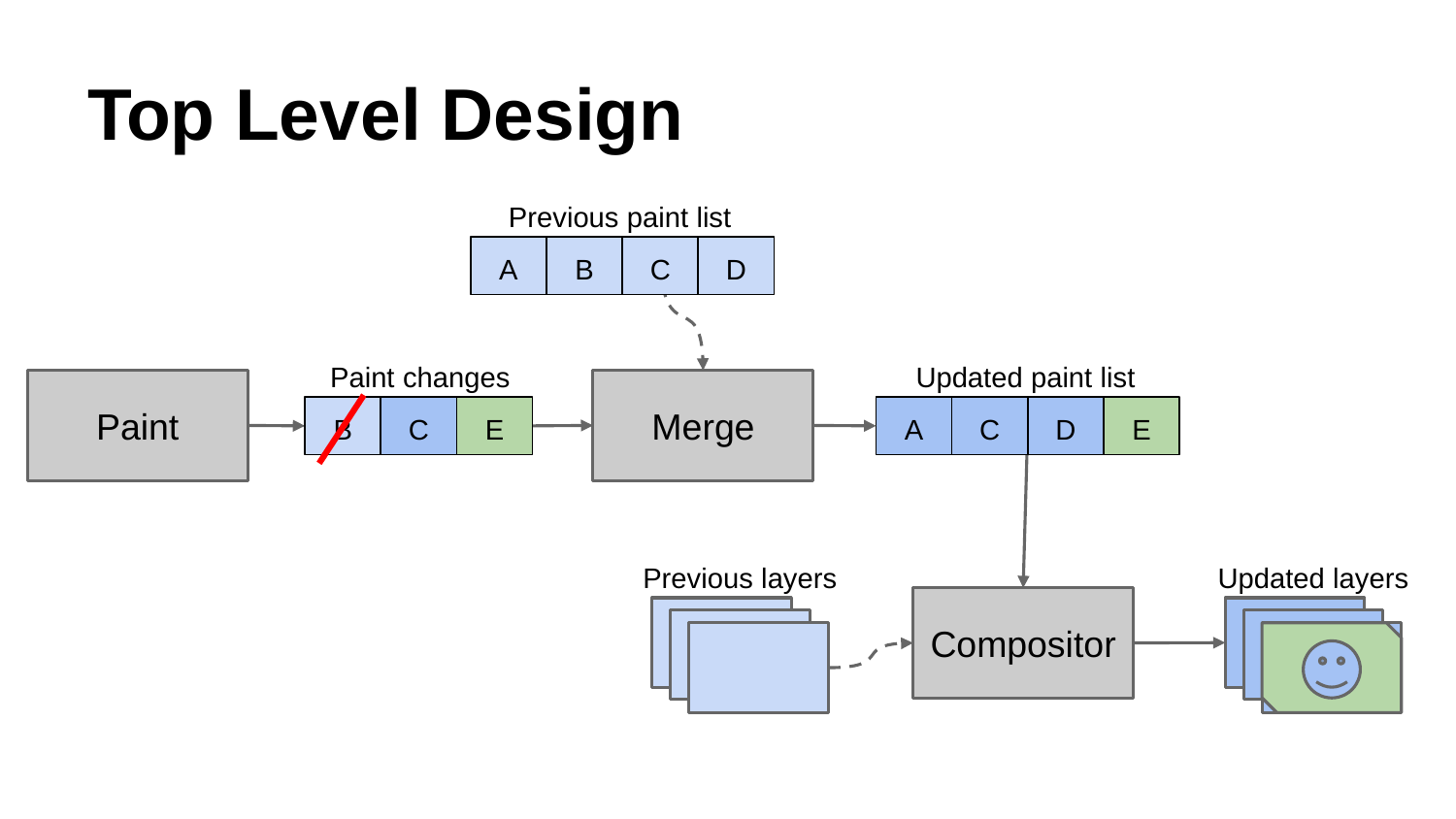

# Top Level Design
Previous paint list
A
B
C
D
Paint changes
B
C
E
Updated paint list
A
C
D
E
Paint
Merge
Previous layers

Updated layers

Compositor